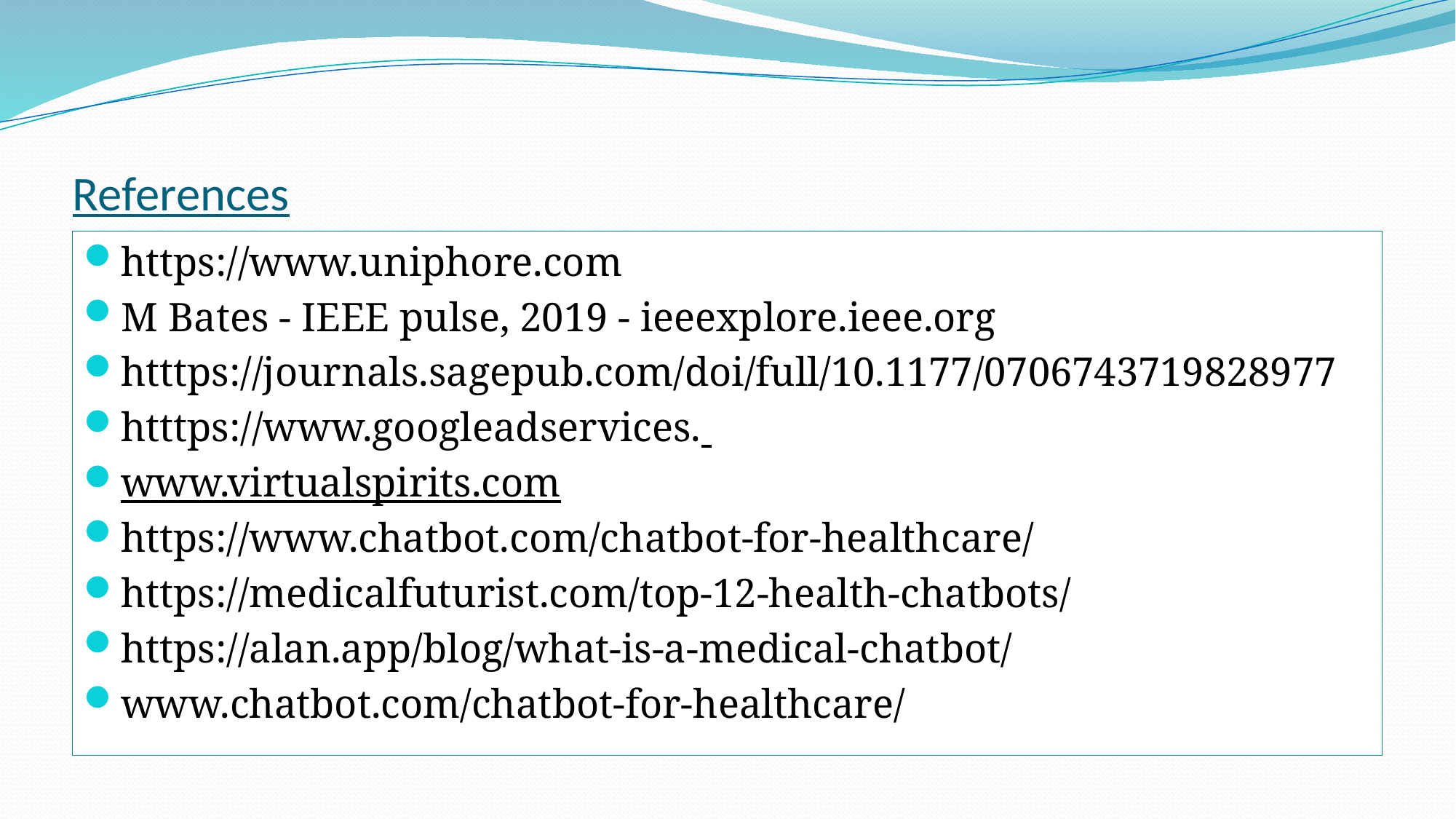

# References
https://www.uniphore.com
M Bates - IEEE pulse, 2019 - ieeexplore.ieee.org
htttps://journals.sagepub.com/doi/full/10.1177/0706743719828977
htttps://www.googleadservices.
www.virtualspirits.com
https://www.chatbot.com/chatbot-for-healthcare/
https://medicalfuturist.com/top-12-health-chatbots/
https://alan.app/blog/what-is-a-medical-chatbot/
www.chatbot.com/chatbot-for-healthcare/